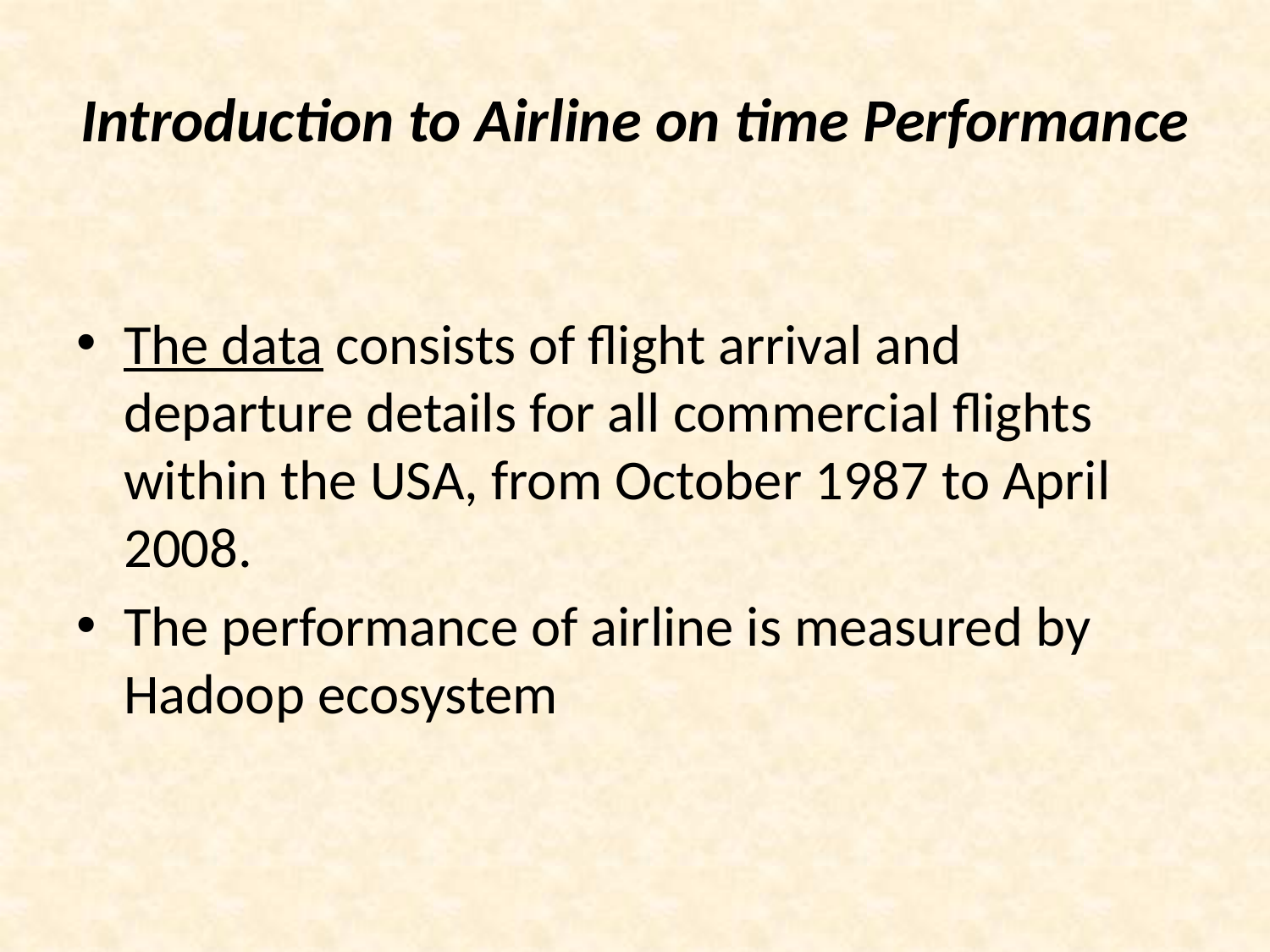

# Introduction to Airline on time Performance

The data consists of flight arrival and departure details for all commercial flights within the USA, from October 1987 to April 2008.
The performance of airline is measured by Hadoop ecosystem